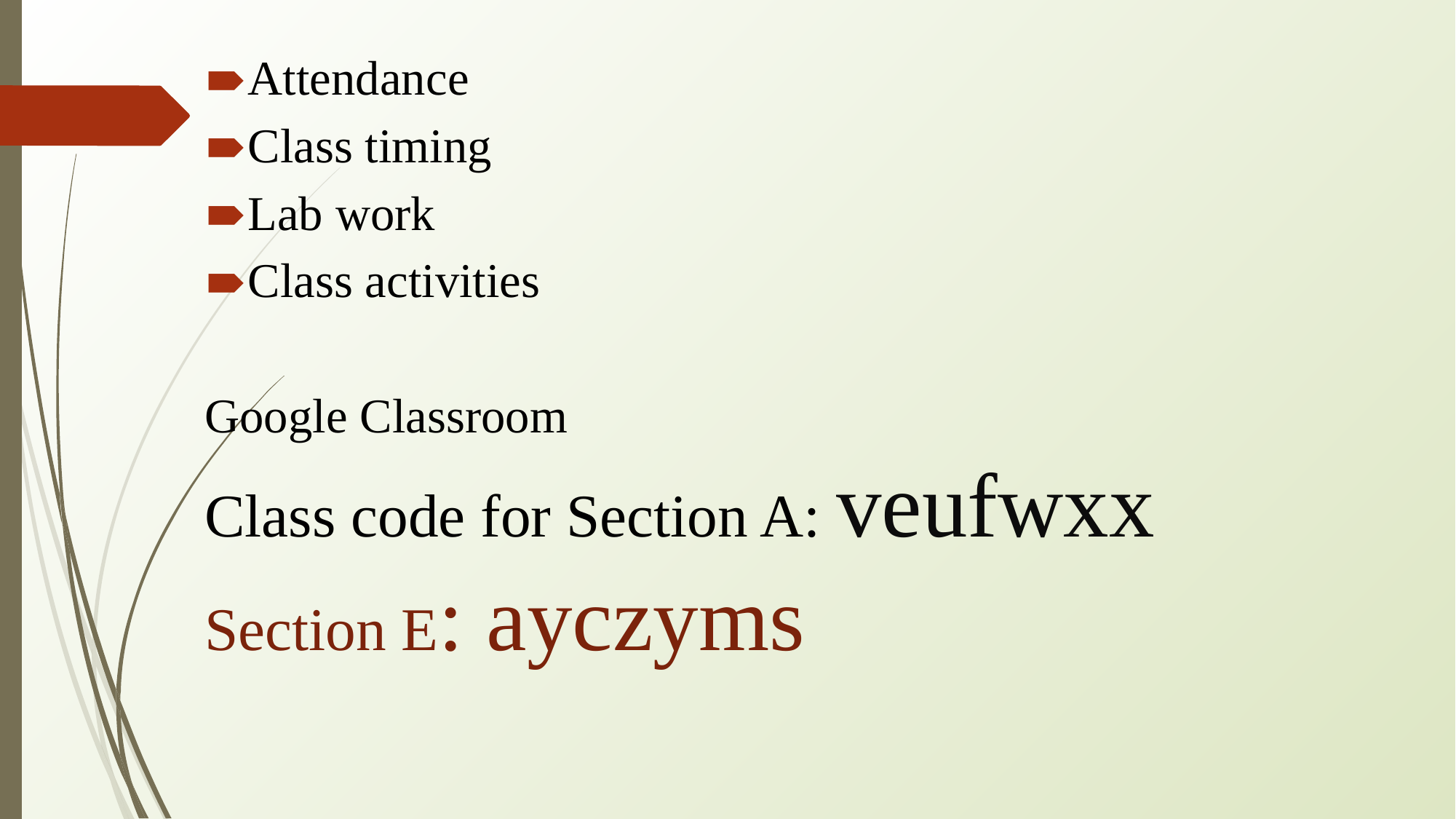

Attendance
Class timing
Lab work
Class activities

Google Classroom
Class code for Section A: veufwxx
Section E: ayczyms

#